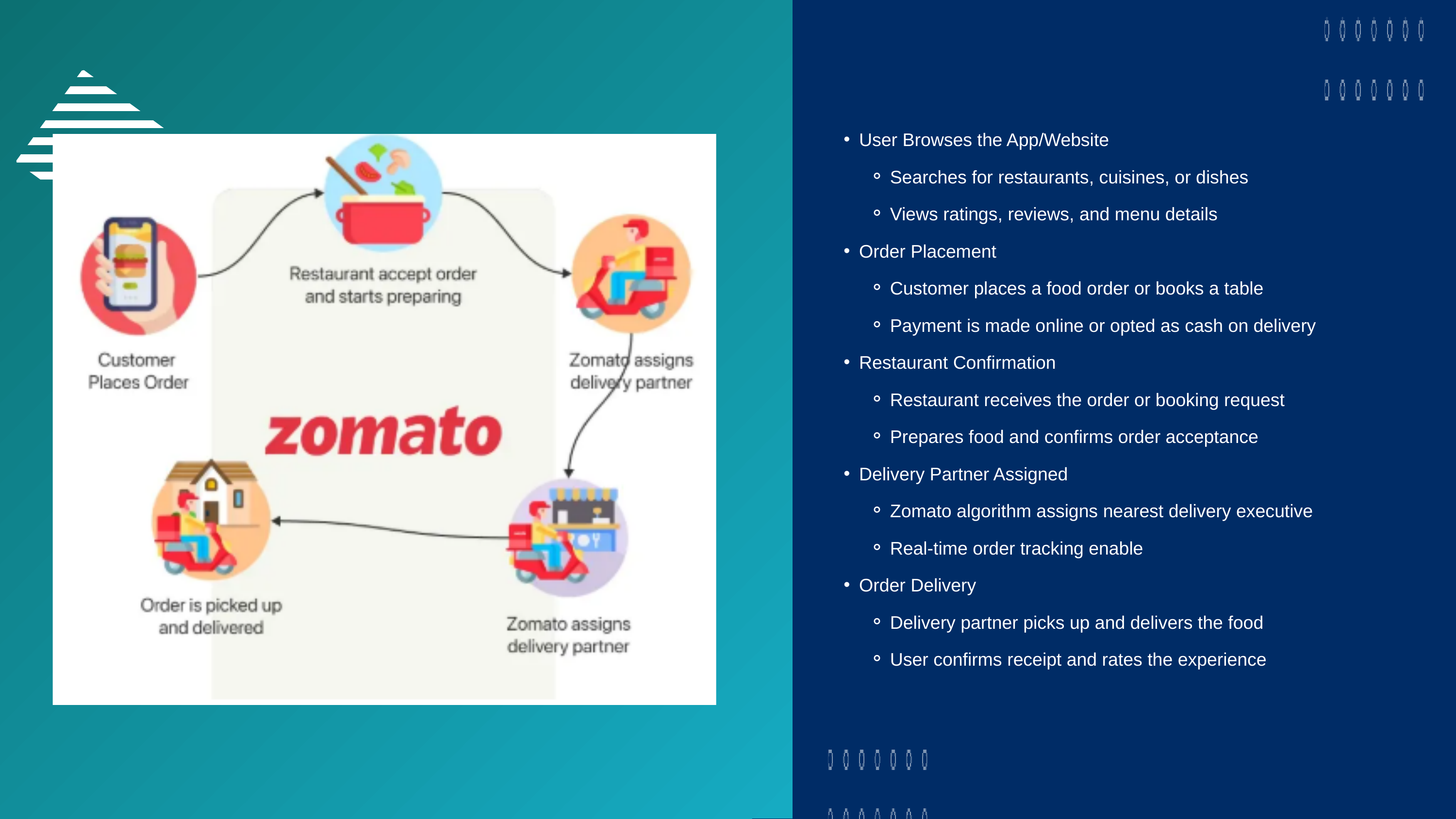

User Browses the App/Website
Searches for restaurants, cuisines, or dishes
Views ratings, reviews, and menu details
Order Placement
Customer places a food order or books a table
Payment is made online or opted as cash on delivery
Restaurant Confirmation
Restaurant receives the order or booking request
Prepares food and confirms order acceptance
Delivery Partner Assigned
Zomato algorithm assigns nearest delivery executive
Real-time order tracking enable
Order Delivery
Delivery partner picks up and delivers the food
User confirms receipt and rates the experience